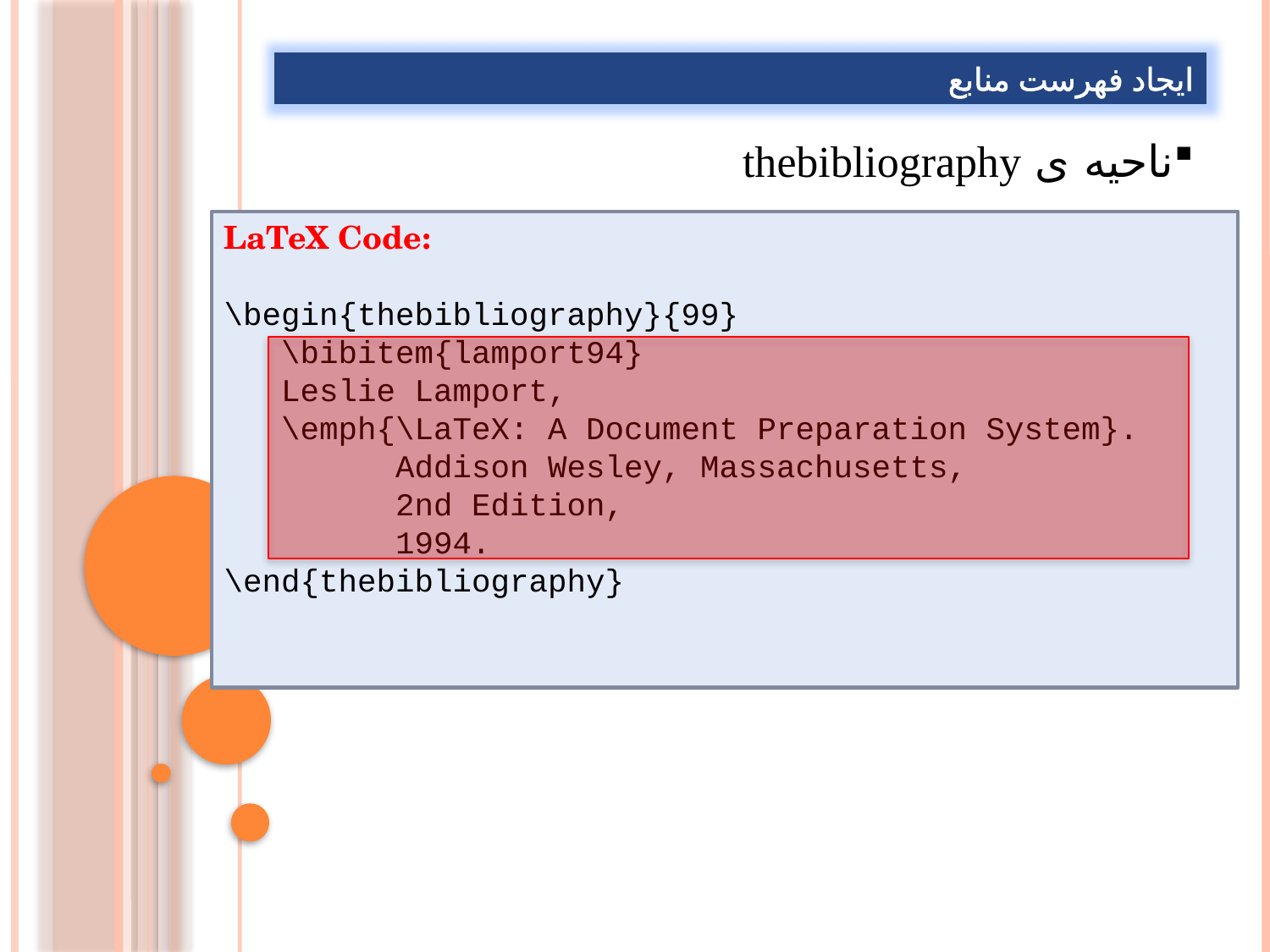

ایجاد فهرست منابع
ناحیه ی thebibliography

LaTeX Code:

\begin{thebibliography}{99}
   \bibitem{lamport94}
   Leslie Lamport,
   \emph{\LaTeX: A Document Preparation System}.
         Addison Wesley, Massachusetts,
         2nd Edition,
         1994.
\end{thebibliography}